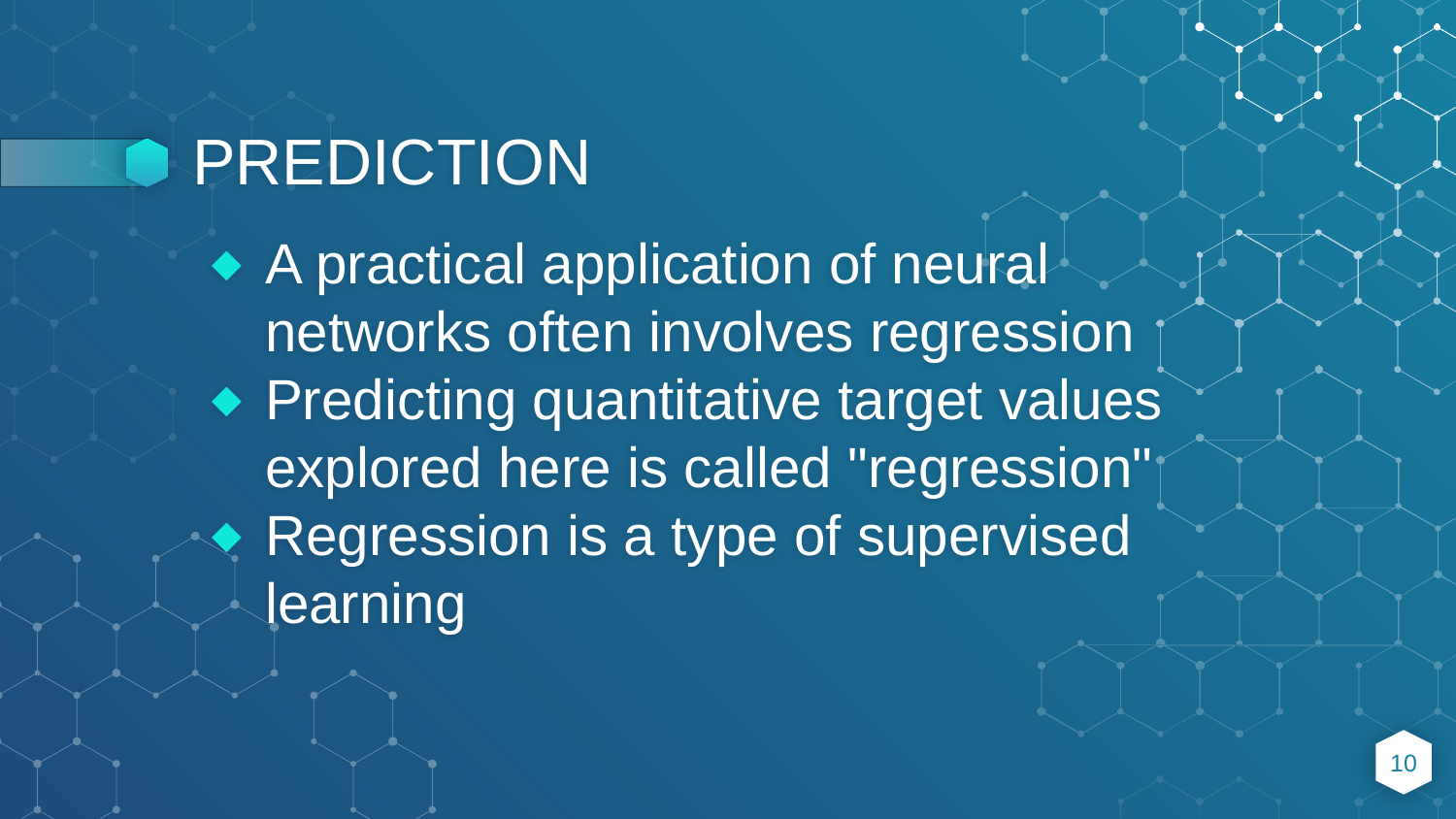

# PREDICTION
A practical application of neural networks often involves regression
Predicting quantitative target values explored here is called "regression"
Regression is a type of supervised learning
10